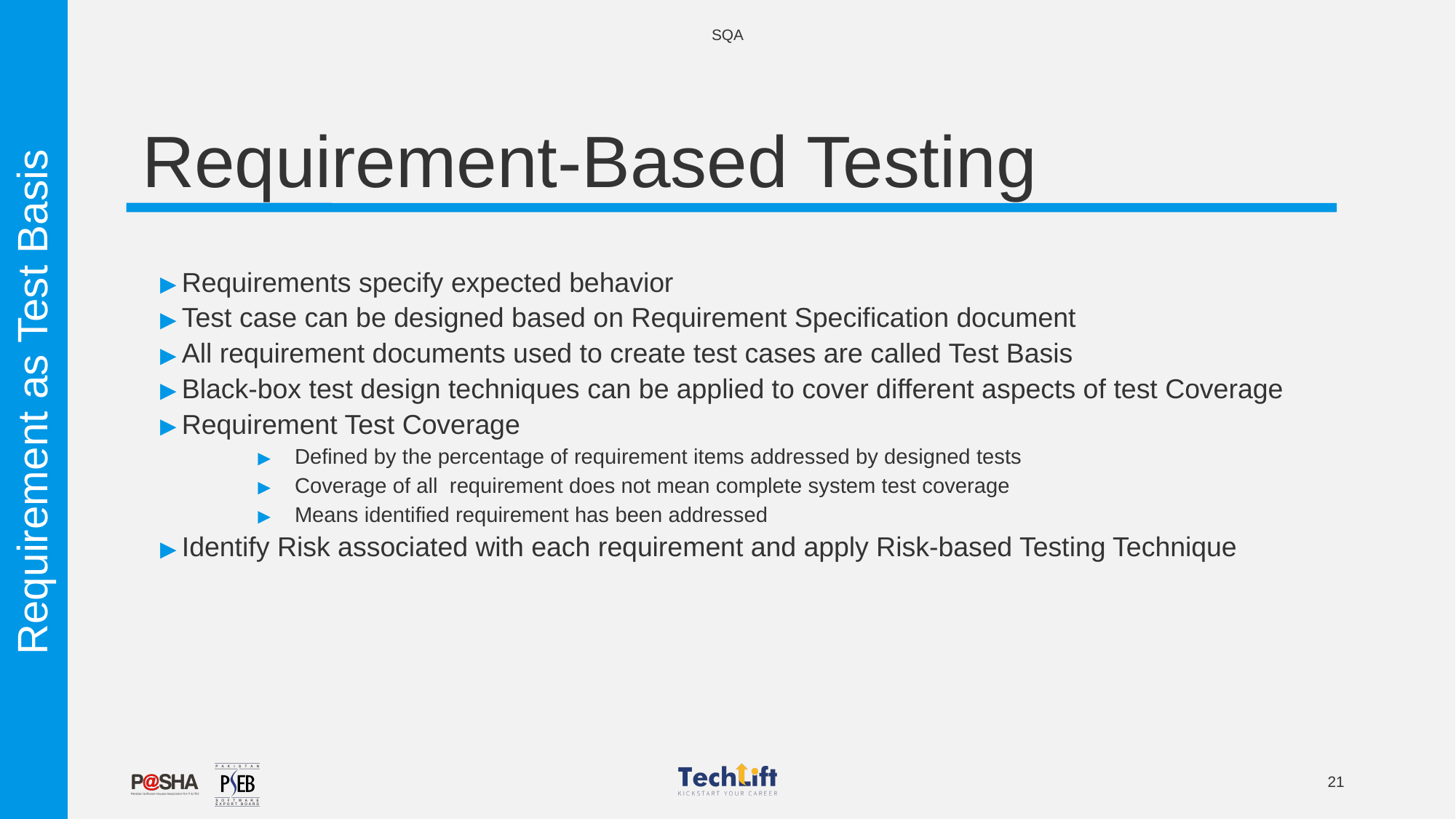

SQA
# Requirement-Based Testing

Requirements specify expected behavior
Test case can be designed based on Requirement Specification document
All requirement documents used to create test cases are called Test Basis
Black-box test design techniques can be applied to cover different aspects of test Coverage
Requirement Test Coverage
Defined by the percentage of requirement items addressed by designed tests
Coverage of all  requirement does not mean complete system test coverage
Means identified requirement has been addressed
Identify Risk associated with each requirement and apply Risk-based Testing Technique
Requirement as Test Basis
21